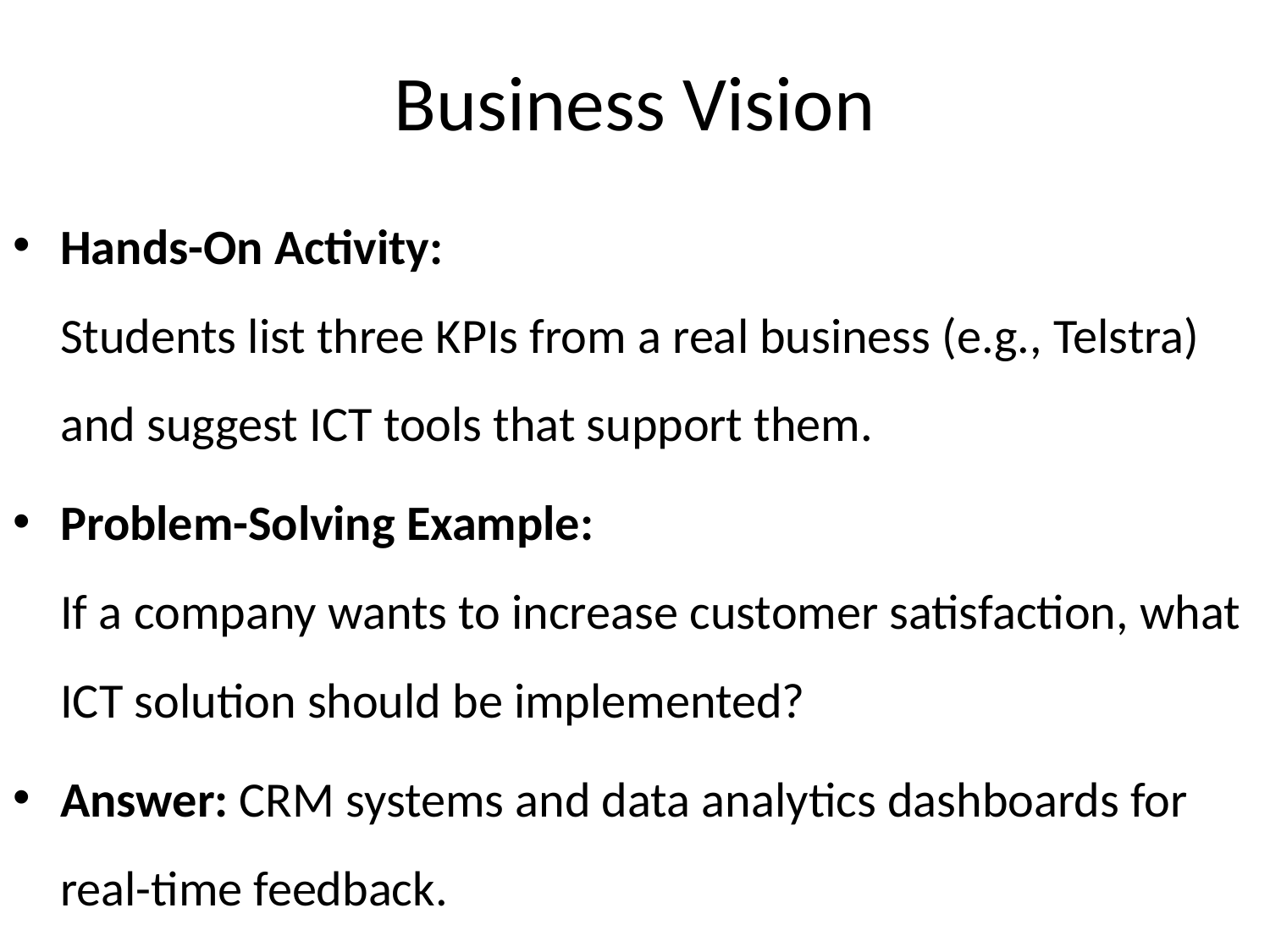

Business Vision
Hands-On Activity:
Students list three KPIs from a real business (e.g., Telstra) and suggest ICT tools that support them.
Problem-Solving Example:
If a company wants to increase customer satisfaction, what ICT solution should be implemented?
Answer: CRM systems and data analytics dashboards for real-time feedback.